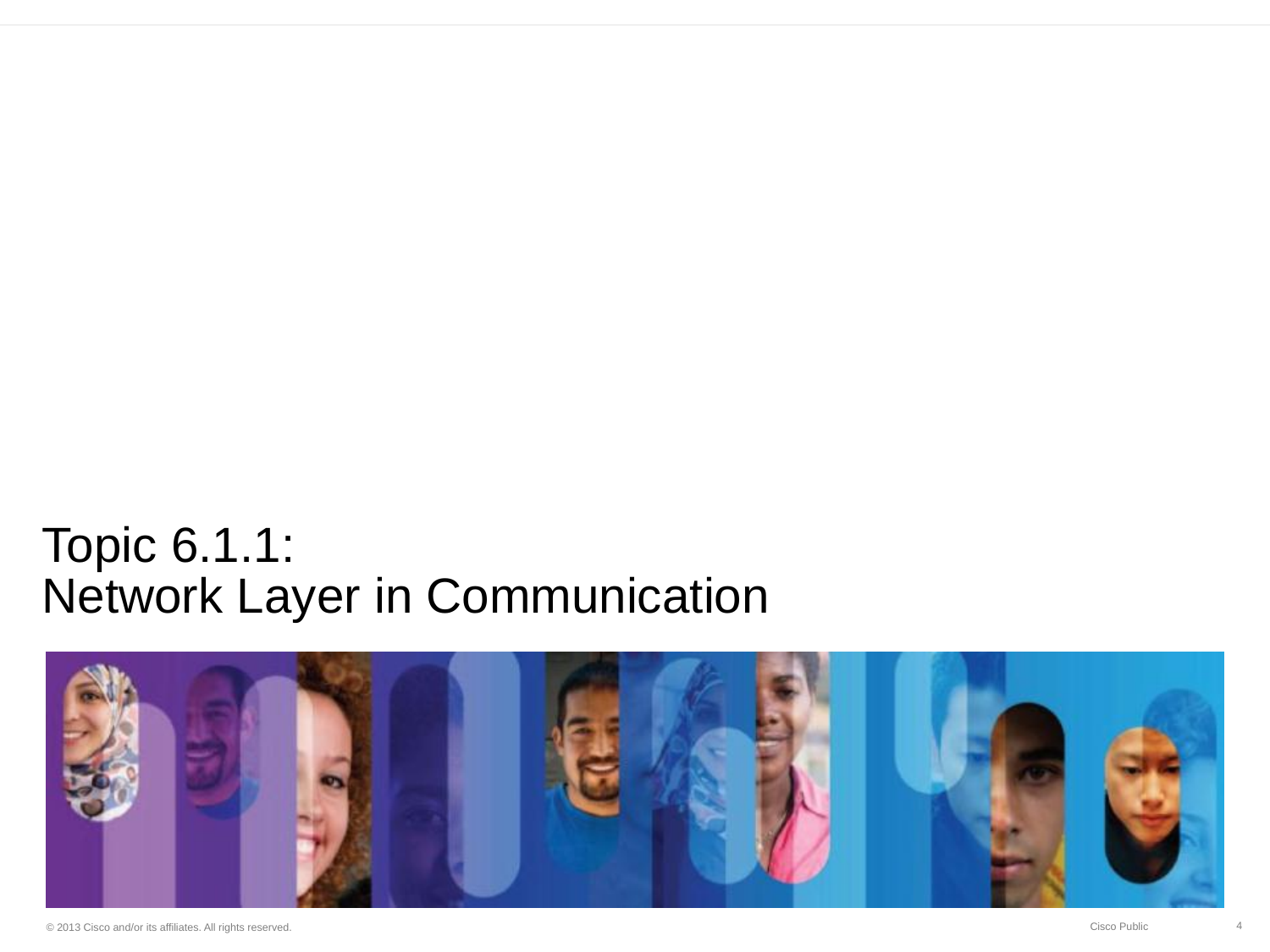

# Topic 6.1.1: Network Layer in Communication